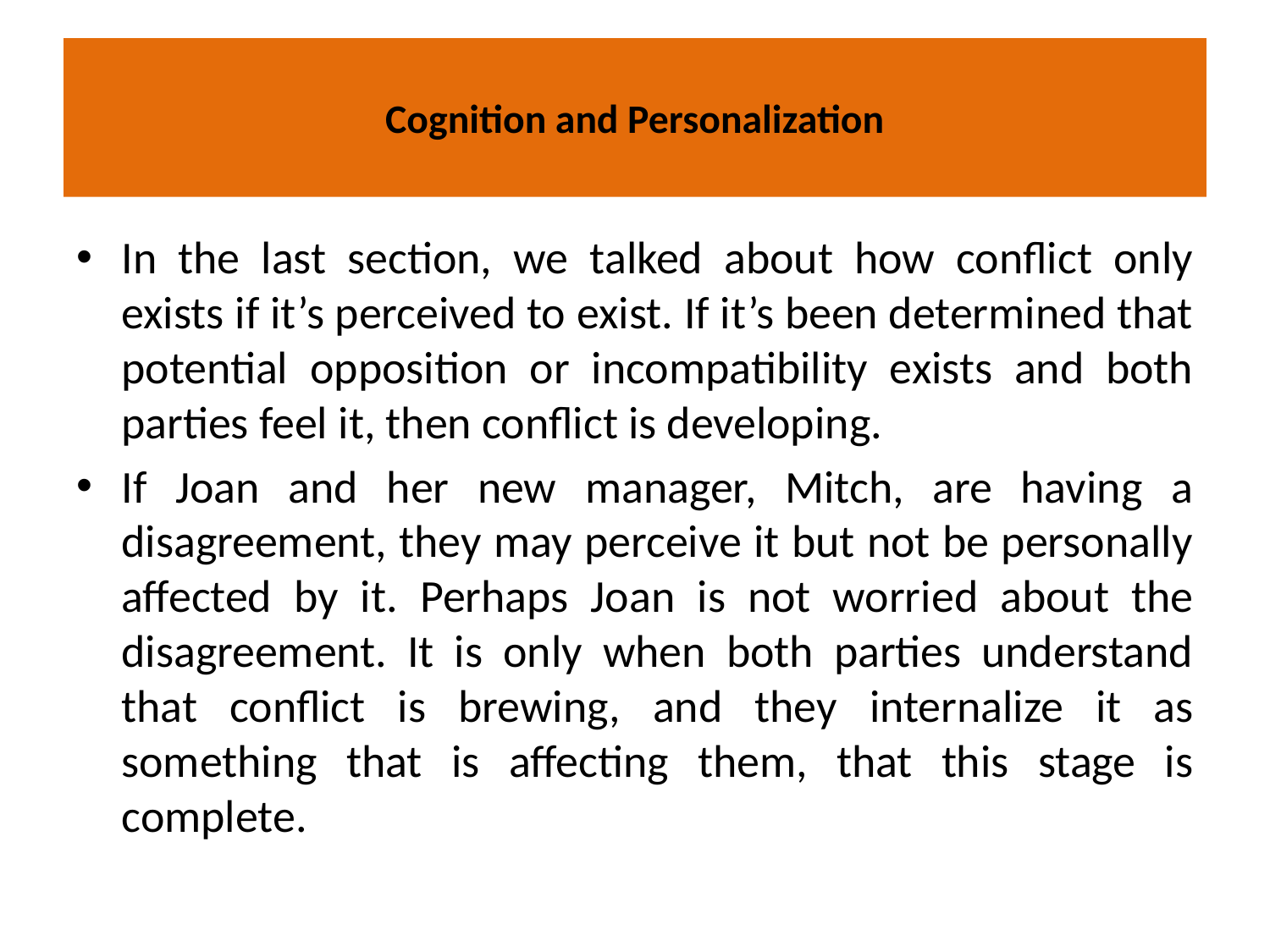

# Cognition and Personalization
In the last section, we talked about how conflict only exists if it’s perceived to exist. If it’s been determined that potential opposition or incompatibility exists and both parties feel it, then conflict is developing.
If Joan and her new manager, Mitch, are having a disagreement, they may perceive it but not be personally affected by it. Perhaps Joan is not worried about the disagreement. It is only when both parties understand that conflict is brewing, and they internalize it as something that is affecting them, that this stage is complete.